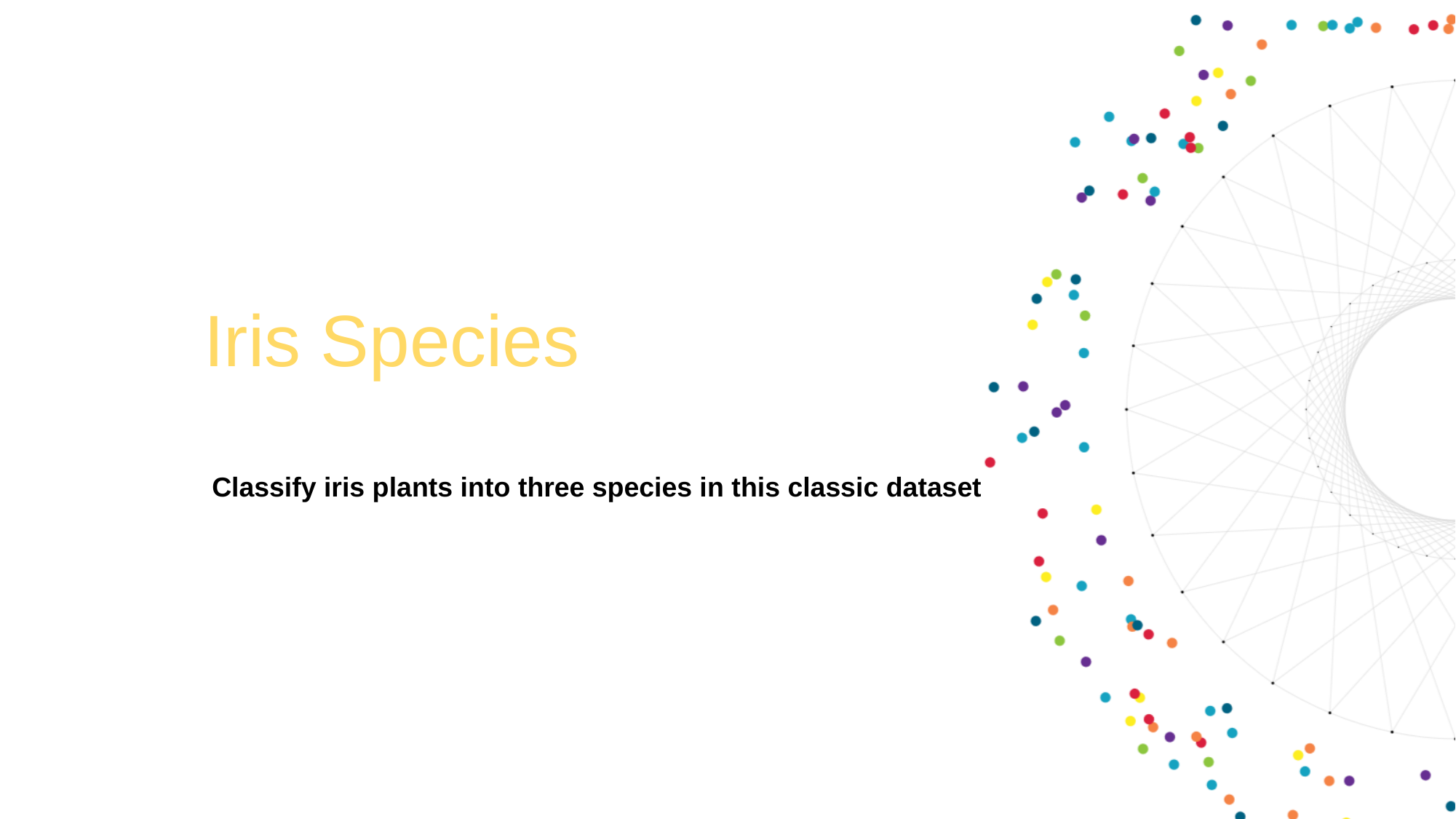

Iris Species
Classify iris plants into three species in this classic dataset